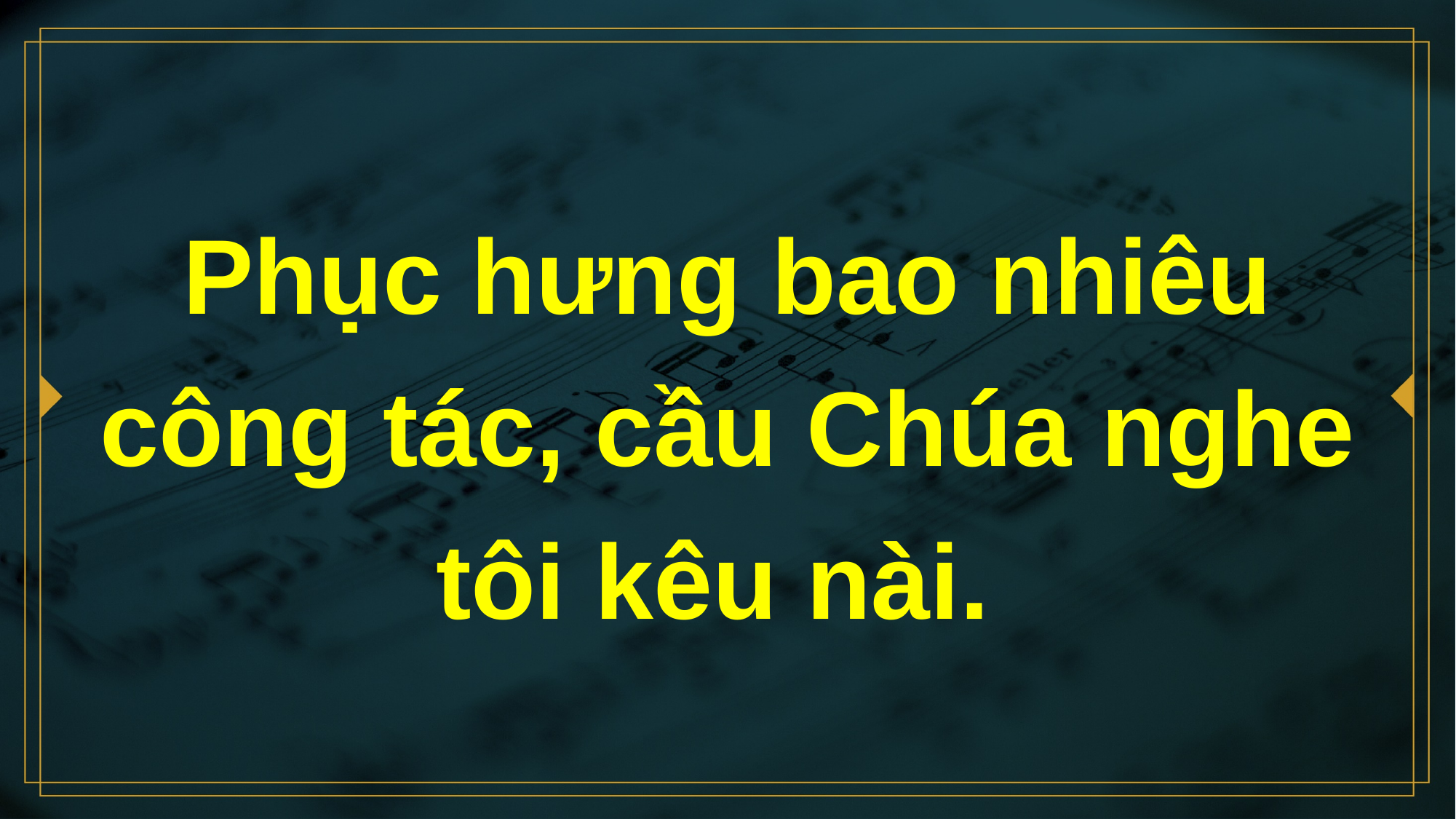

# Phục hưng bao nhiêu công tác, cầu Chúa nghe tôi kêu nài.